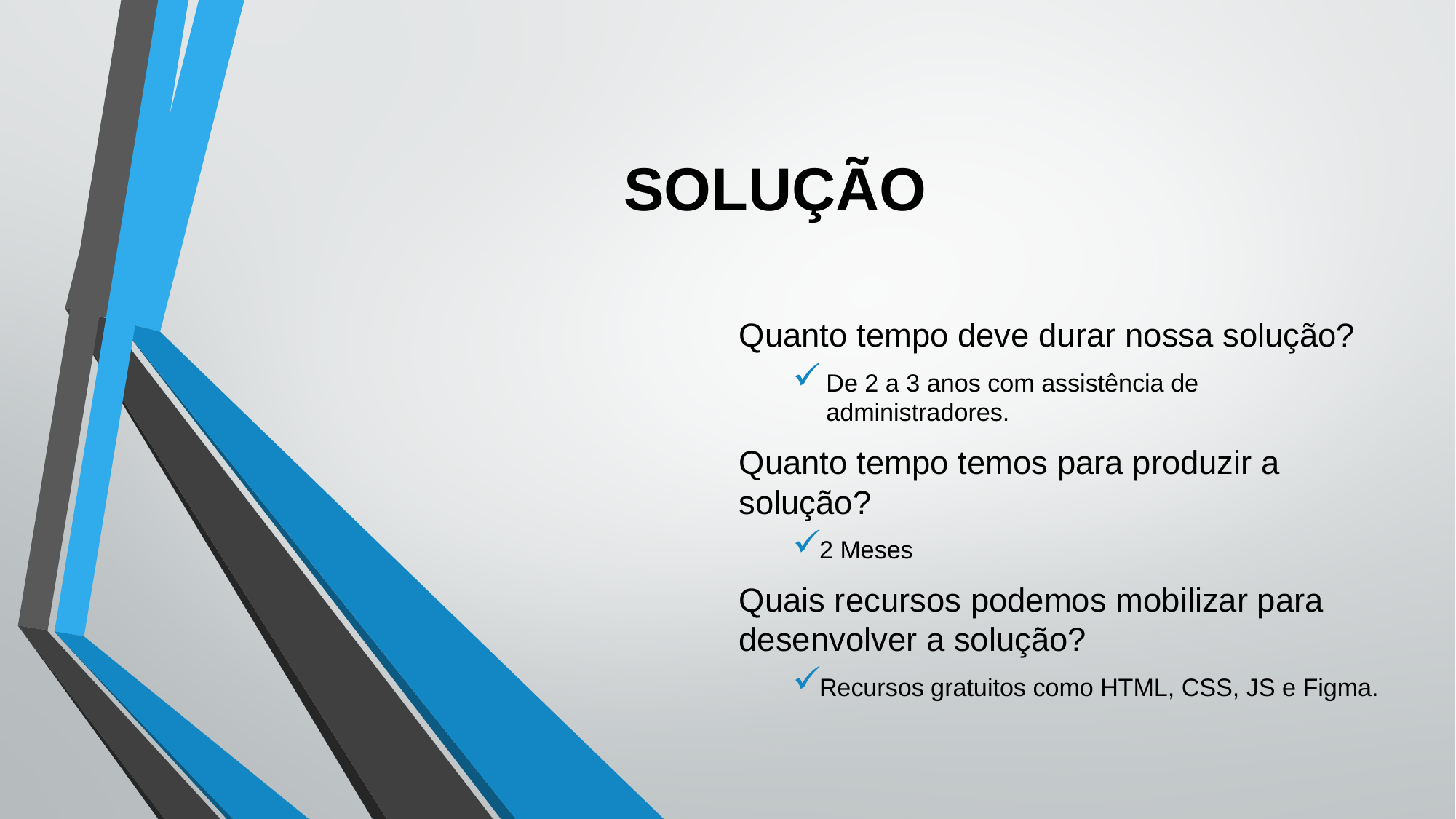

# SOLUÇÃO​
Quanto tempo deve durar nossa solução?​
De 2 a 3 anos com assistência de administradores.
Quanto tempo temos para produzir a solução?​
2 Meses
Quais recursos podemos mobilizar para desenvolver a solução?
Recursos gratuitos como HTML, CSS, JS e Figma.